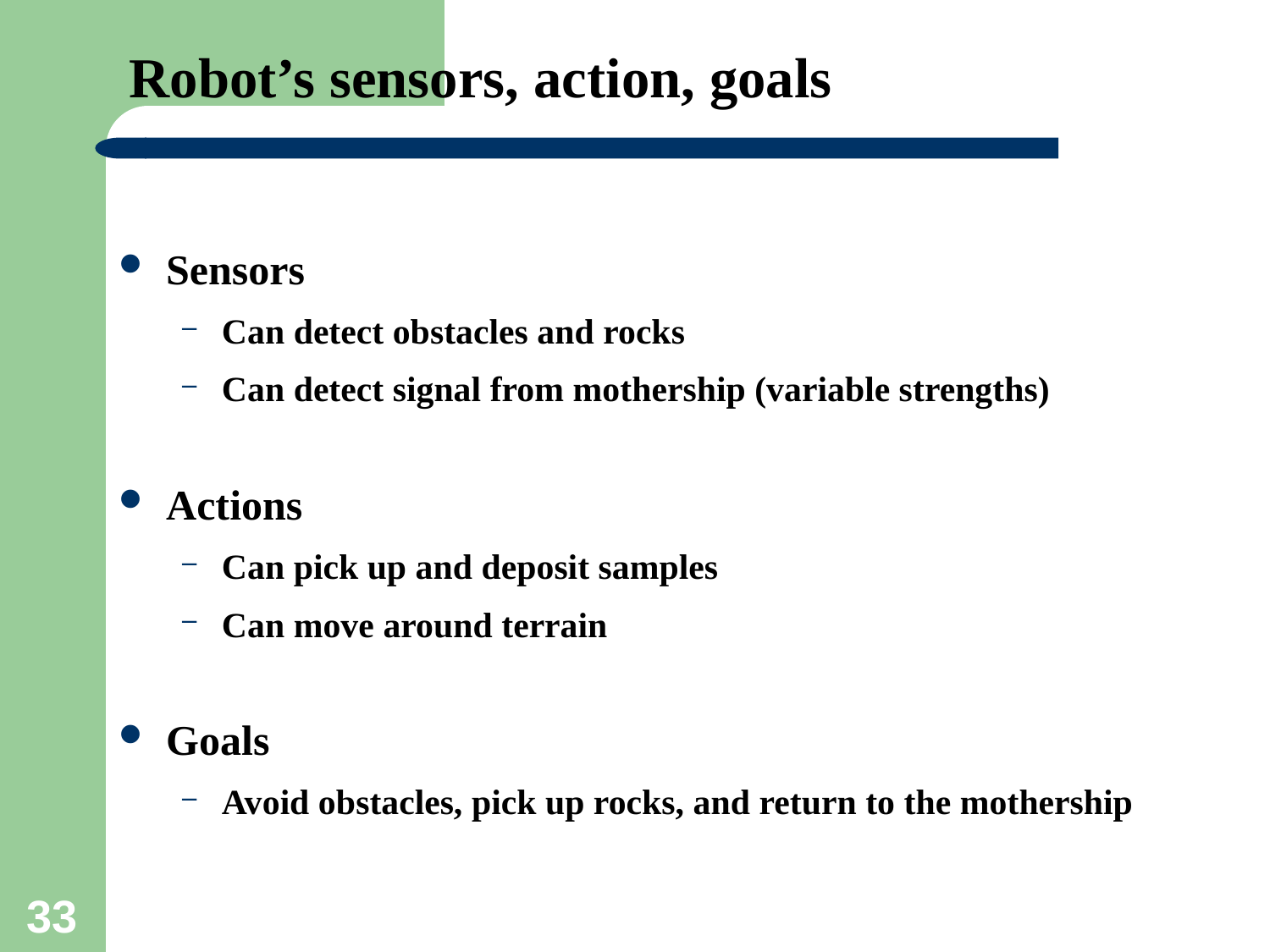

# Robot’s sensors, action, goals
Sensors
Can detect obstacles and rocks
Can detect signal from mothership (variable strengths)

Actions
Can pick up and deposit samples
Can move around terrain

Goals
Avoid obstacles, pick up rocks, and return to the mothership
33